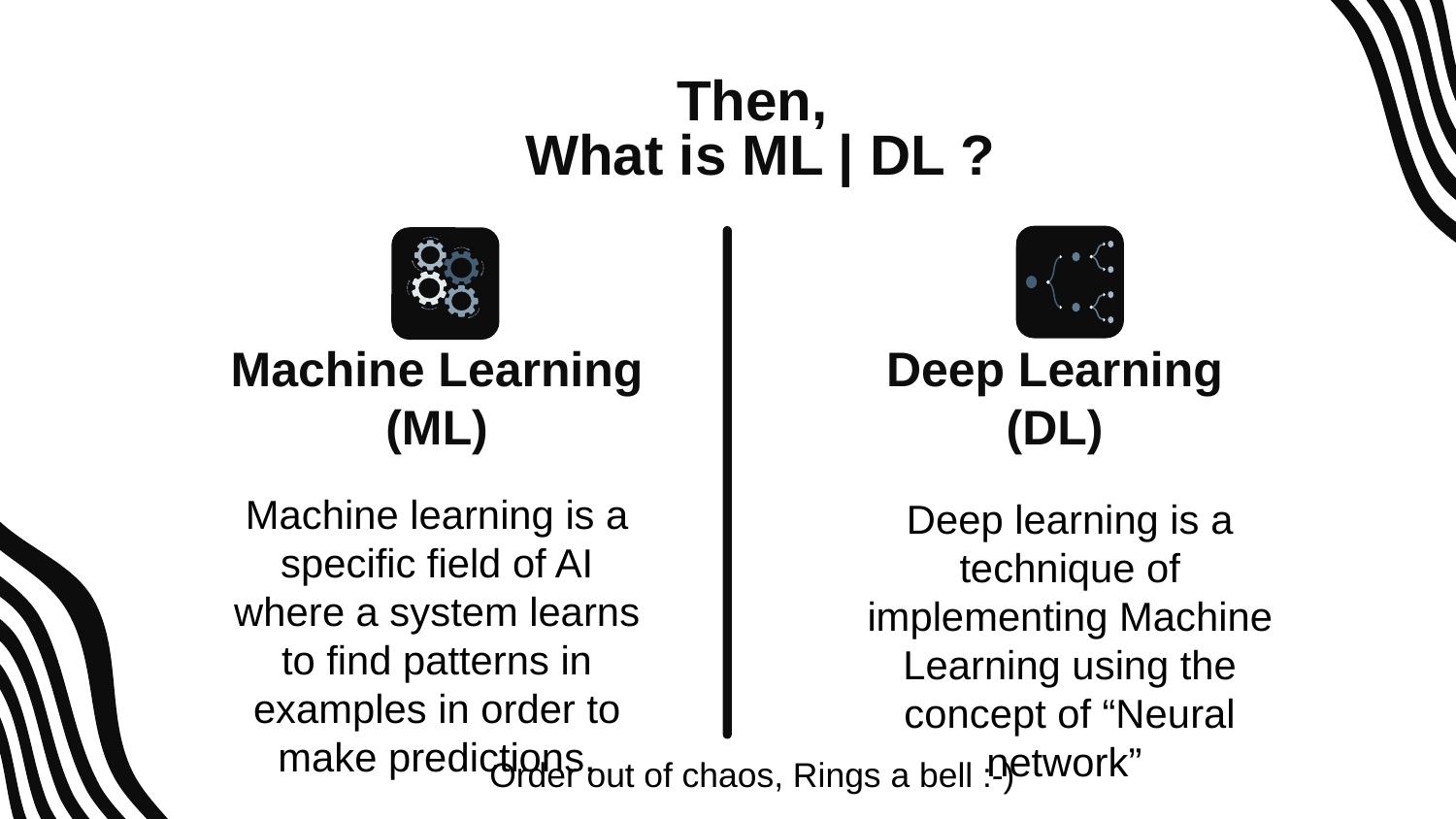

# Then,
 What is ML | DL ?

Machine Learning (ML)
Deep Learning
(DL)
Machine learning is a specific field of AI where a system learns to find patterns in examples in order to make predictions.

Deep learning is a technique of implementing Machine Learning using the concept of “Neural network”

Order out of chaos, Rings a bell :-)